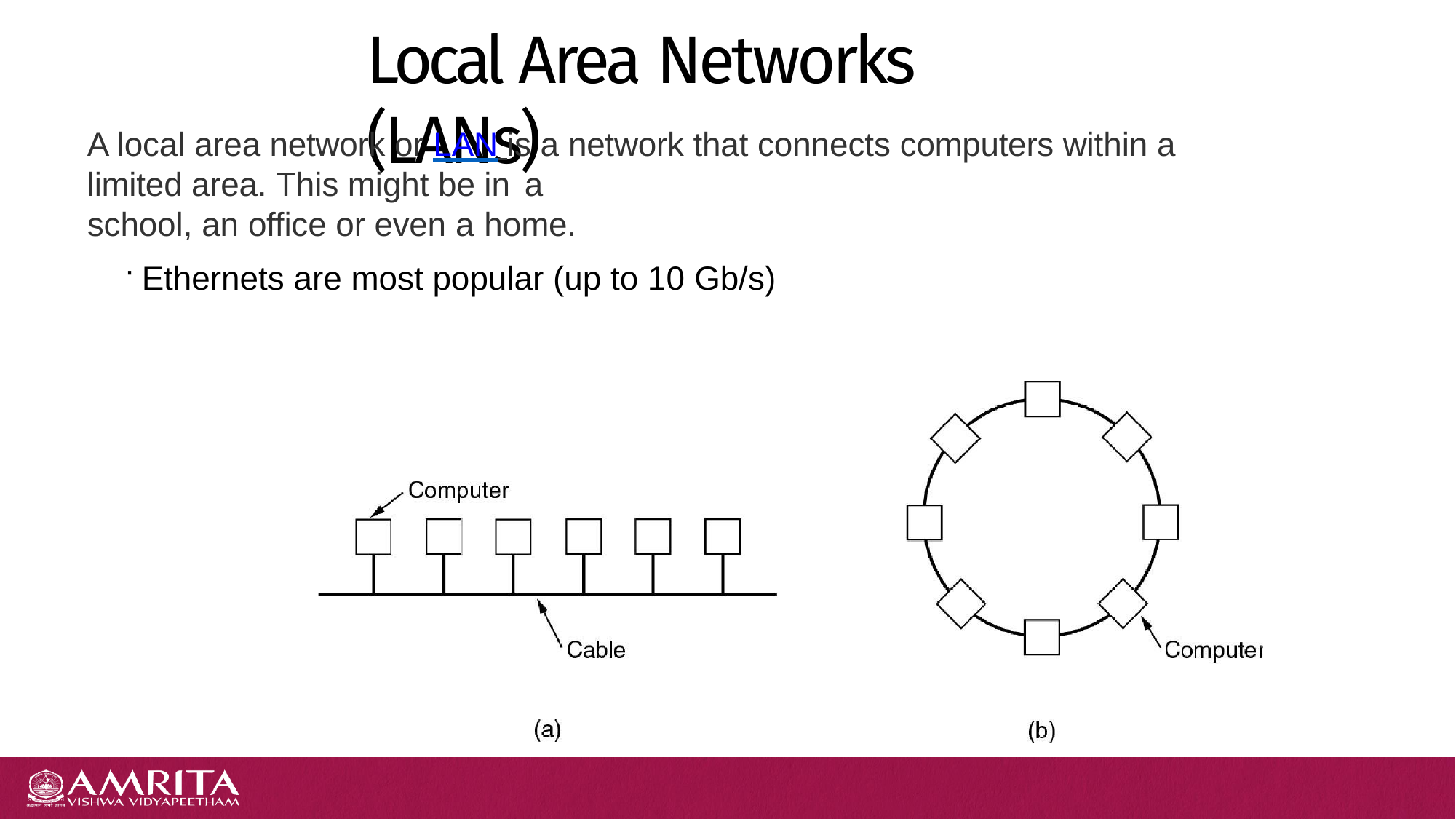

# Local Area Networks (LANs)
A local area network or LAN is a network that connects computers within a limited area. This might be in a
school, an office or even a home.
Ethernets are most popular (up to 10 Gb/s)

(b) Ring